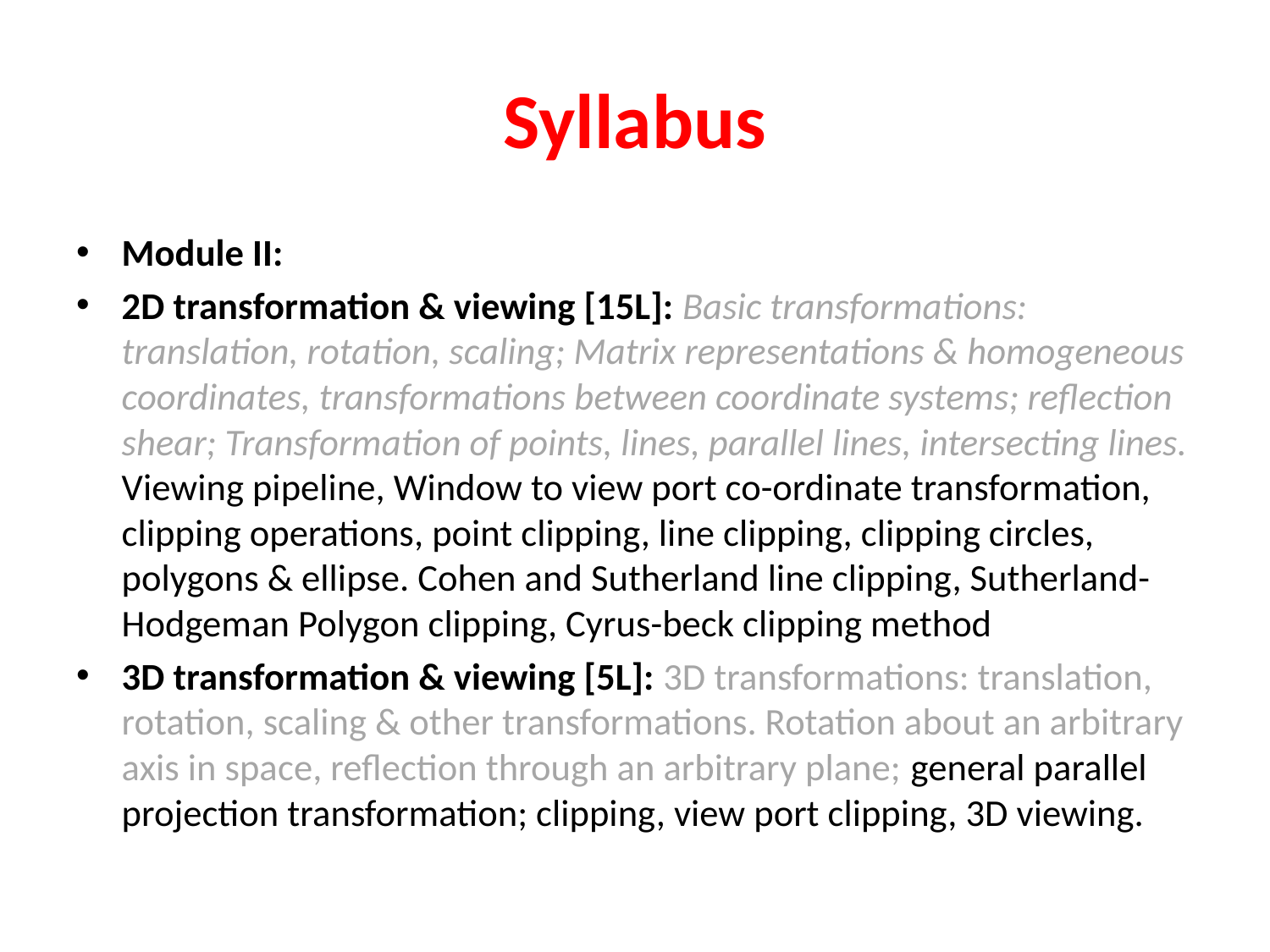

# Syllabus
Module II:
2D transformation & viewing [15L]: Basic transformations: translation, rotation, scaling; Matrix representations & homogeneous coordinates, transformations between coordinate systems; reflection shear; Transformation of points, lines, parallel lines, intersecting lines. Viewing pipeline, Window to view port co-ordinate transformation, clipping operations, point clipping, line clipping, clipping circles, polygons & ellipse. Cohen and Sutherland line clipping, Sutherland-Hodgeman Polygon clipping, Cyrus-beck clipping method
3D transformation & viewing [5L]: 3D transformations: translation, rotation, scaling & other transformations. Rotation about an arbitrary axis in space, reflection through an arbitrary plane; general parallel projection transformation; clipping, view port clipping, 3D viewing.